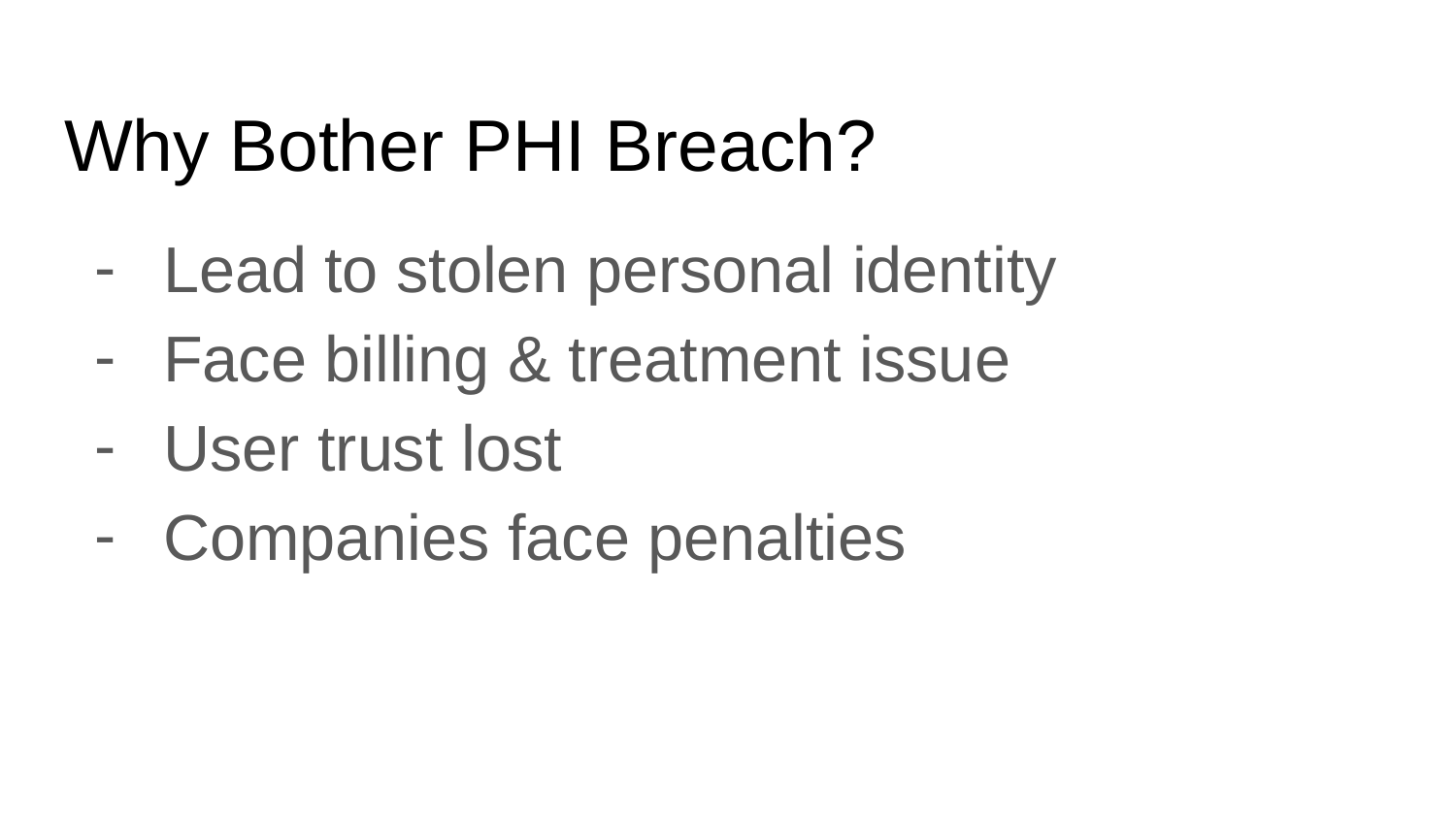

# Why Bother PHI Breach?

Lead to stolen personal identity
Face billing & treatment issue
User trust lost
Companies face penalties